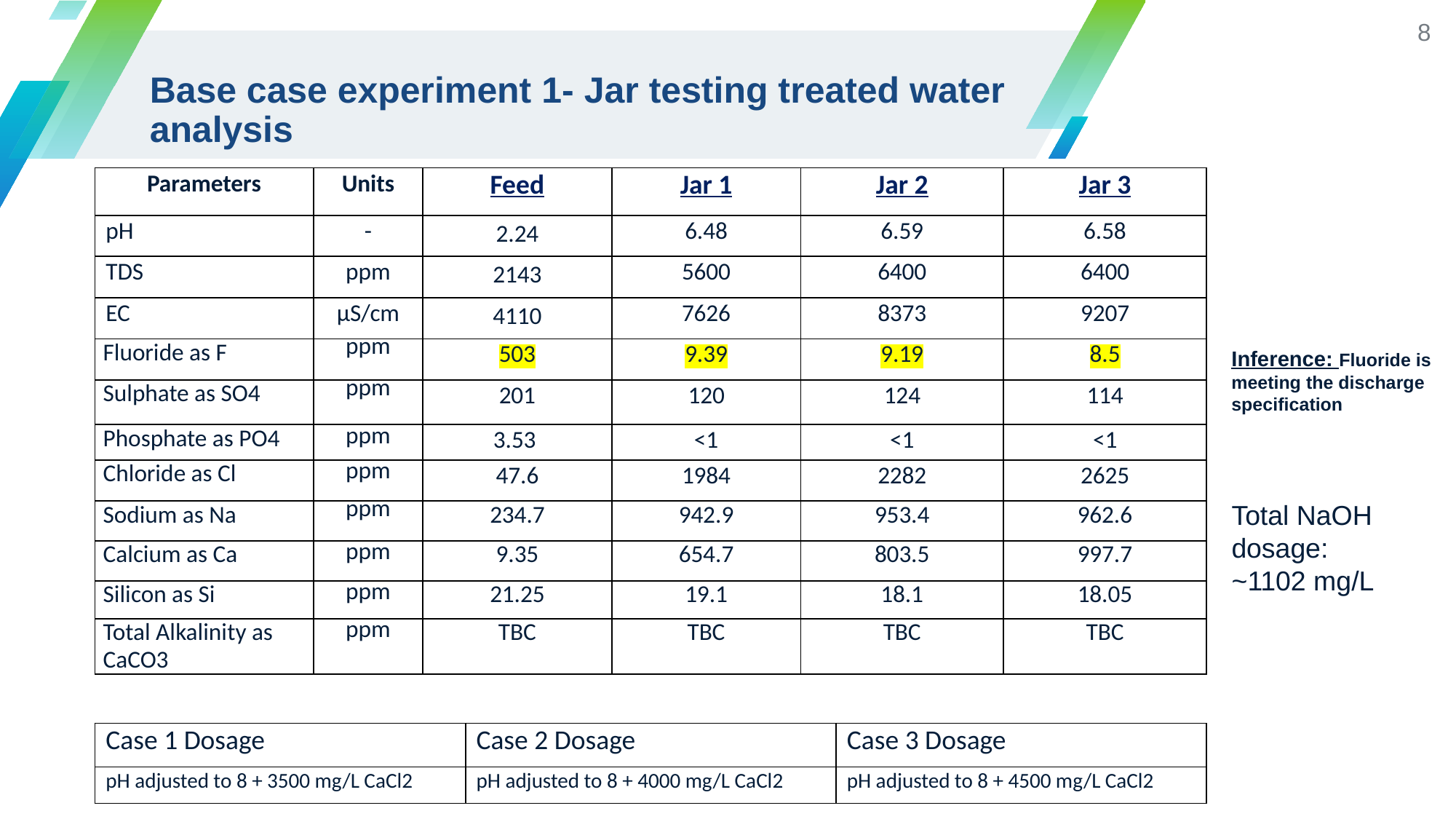

8
# Base case experiment 1- Jar testing treated water analysis
| Parameters | Units | Feed | Jar 1 | Jar 2 | Jar 3 |
| --- | --- | --- | --- | --- | --- |
| pH | - | 2.24 | 6.48 | 6.59 | 6.58 |
| TDS | ppm | 2143 | 5600 | 6400 | 6400 |
| EC | µS/cm | 4110 | 7626 | 8373 | 9207 |
| Fluoride as F | ppm | 503 | 9.39 | 9.19 | 8.5 |
| Sulphate as SO4 | ppm | 201 | 120 | 124 | 114 |
| Phosphate as PO4 | ppm | 3.53 | <1 | <1 | <1 |
| Chloride as Cl | ppm | 47.6 | 1984 | 2282 | 2625 |
| Sodium as Na | ppm | 234.7 | 942.9 | 953.4 | 962.6 |
| Calcium as Ca | ppm | 9.35 | 654.7 | 803.5 | 997.7 |
| Silicon as Si | ppm | 21.25 | 19.1 | 18.1 | 18.05 |
| Total Alkalinity as CaCO3 | ppm | TBC | TBC | TBC | TBC |
Inference: Fluoride is meeting the discharge specification
Total NaOH dosage:
~1102 mg/L
| Case 1 Dosage | Case 2 Dosage | Case 3 Dosage |
| --- | --- | --- |
| pH adjusted to 8 + 3500 mg/L CaCl2 | pH adjusted to 8 + 4000 mg/L CaCl2 | pH adjusted to 8 + 4500 mg/L CaCl2 |